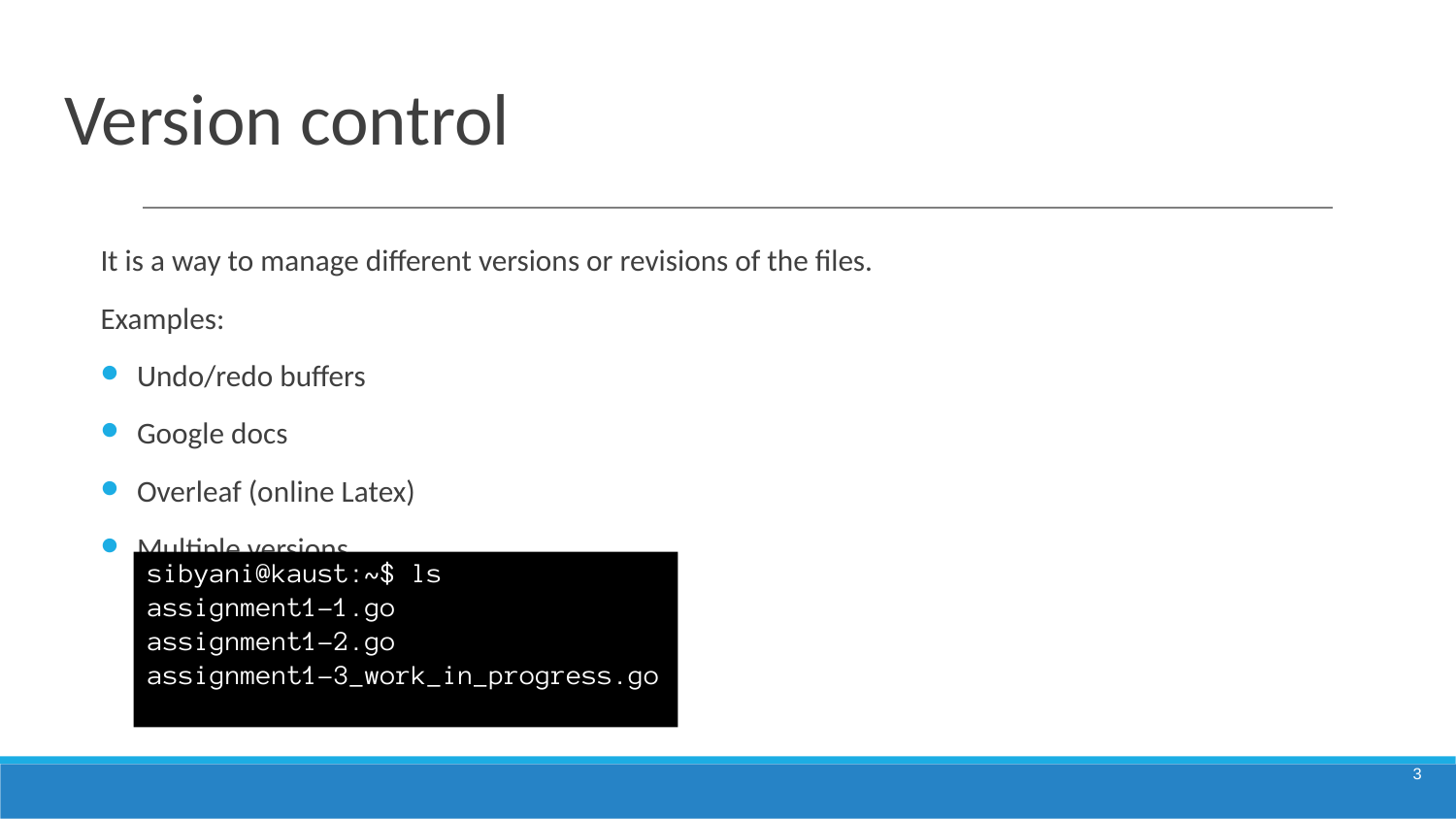

# Version control
It is a way to manage different versions or revisions of the files.
Examples:
Undo/redo buffers
Google docs
Overleaf (online Latex)
Multiple versions

sibyani@kaust:~$ ls
assignment1-1.go
assignment1-2.go
assignment1-3_work_in_progress.go

3